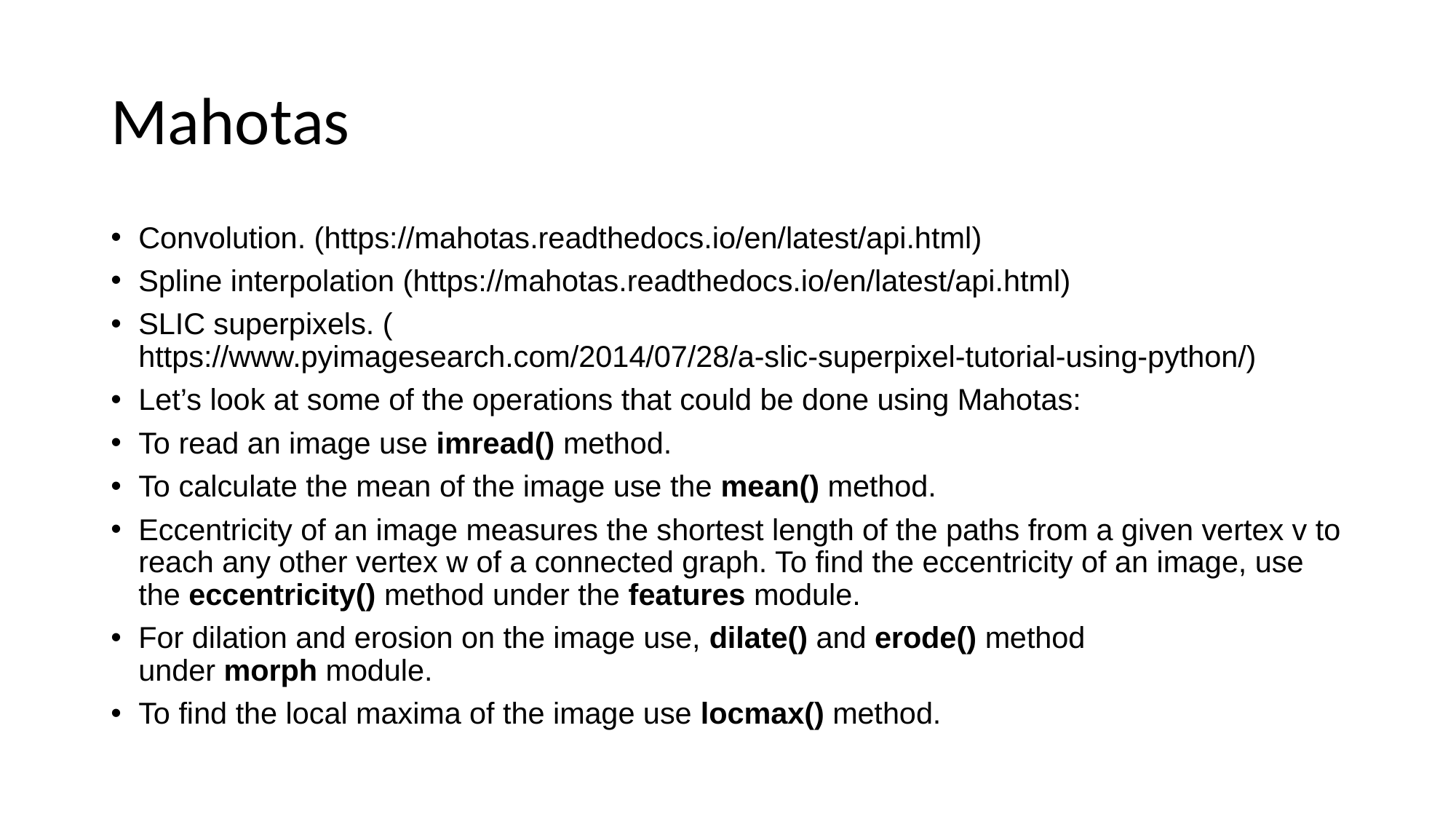

# Mahotas
Convolution. (https://mahotas.readthedocs.io/en/latest/api.html)
Spline interpolation (https://mahotas.readthedocs.io/en/latest/api.html)
SLIC superpixels. (https://www.pyimagesearch.com/2014/07/28/a-slic-superpixel-tutorial-using-python/)
Let’s look at some of the operations that could be done using Mahotas:
To read an image use imread() method.
To calculate the mean of the image use the mean() method.
Eccentricity of an image measures the shortest length of the paths from a given vertex v to reach any other vertex w of a connected graph. To find the eccentricity of an image, use the eccentricity() method under the features module.
For dilation and erosion on the image use, dilate() and erode() method under morph module.
To find the local maxima of the image use locmax() method.